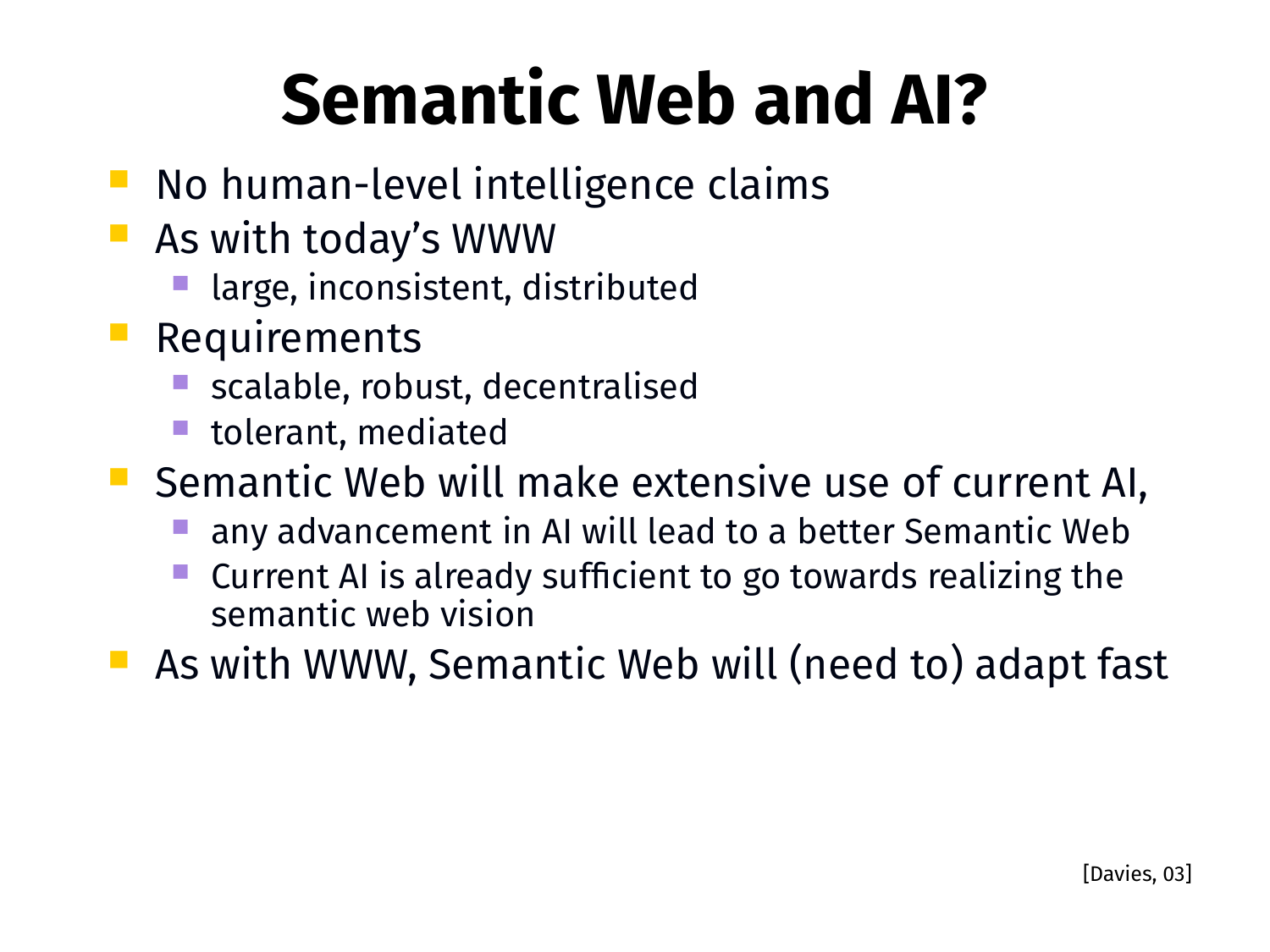

# Semantic Web and AI?
No human-level intelligence claims
As with today’s WWW
large, inconsistent, distributed
Requirements
scalable, robust, decentralised
tolerant, mediated
Semantic Web will make extensive use of current AI,
any advancement in AI will lead to a better Semantic Web
Current AI is already sufficient to go towards realizing the semantic web vision
As with WWW, Semantic Web will (need to) adapt fast
[Davies, 03]
52